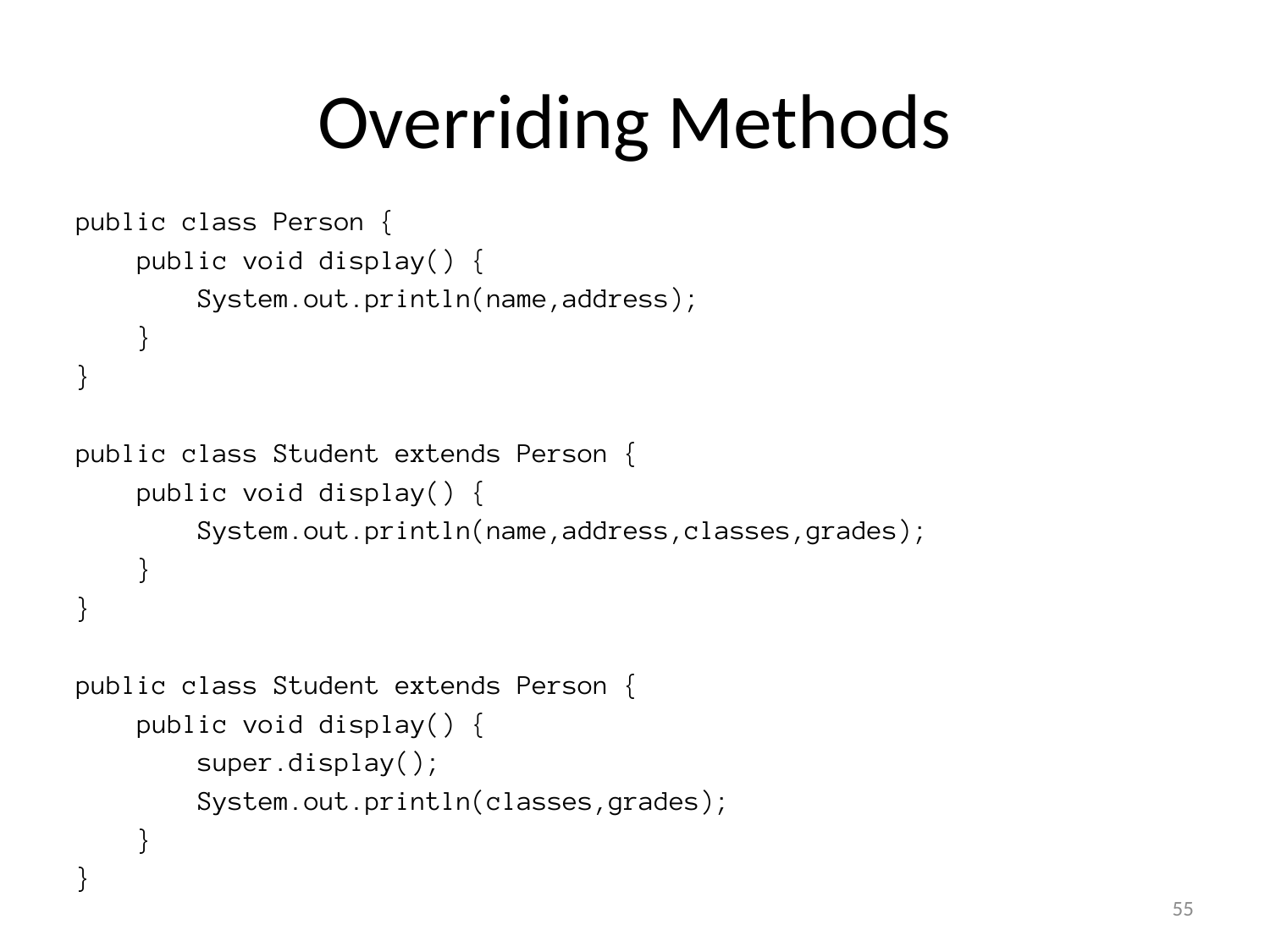

# Overriding Methods
public class Person {
    public void display() {
        System.out.println(name,address);
    }
}

public class Student extends Person {
    public void display() {
        System.out.println(name,address,classes,grades);
    }
}

public class Student extends Person {
    public void display() {
        super.display();
        System.out.println(classes,grades);
    }
}
55